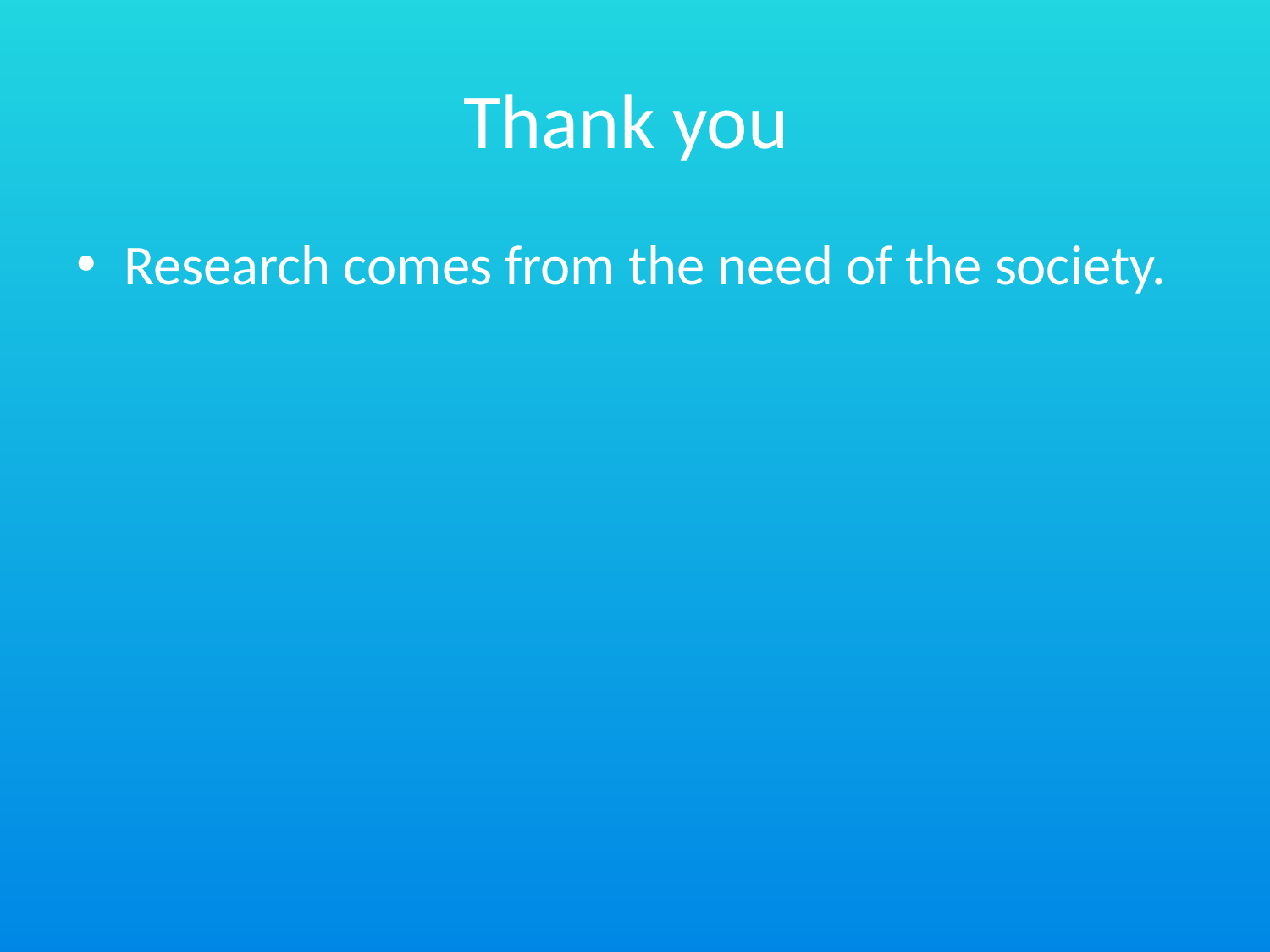

# Thank you
Research comes from the need of the society.